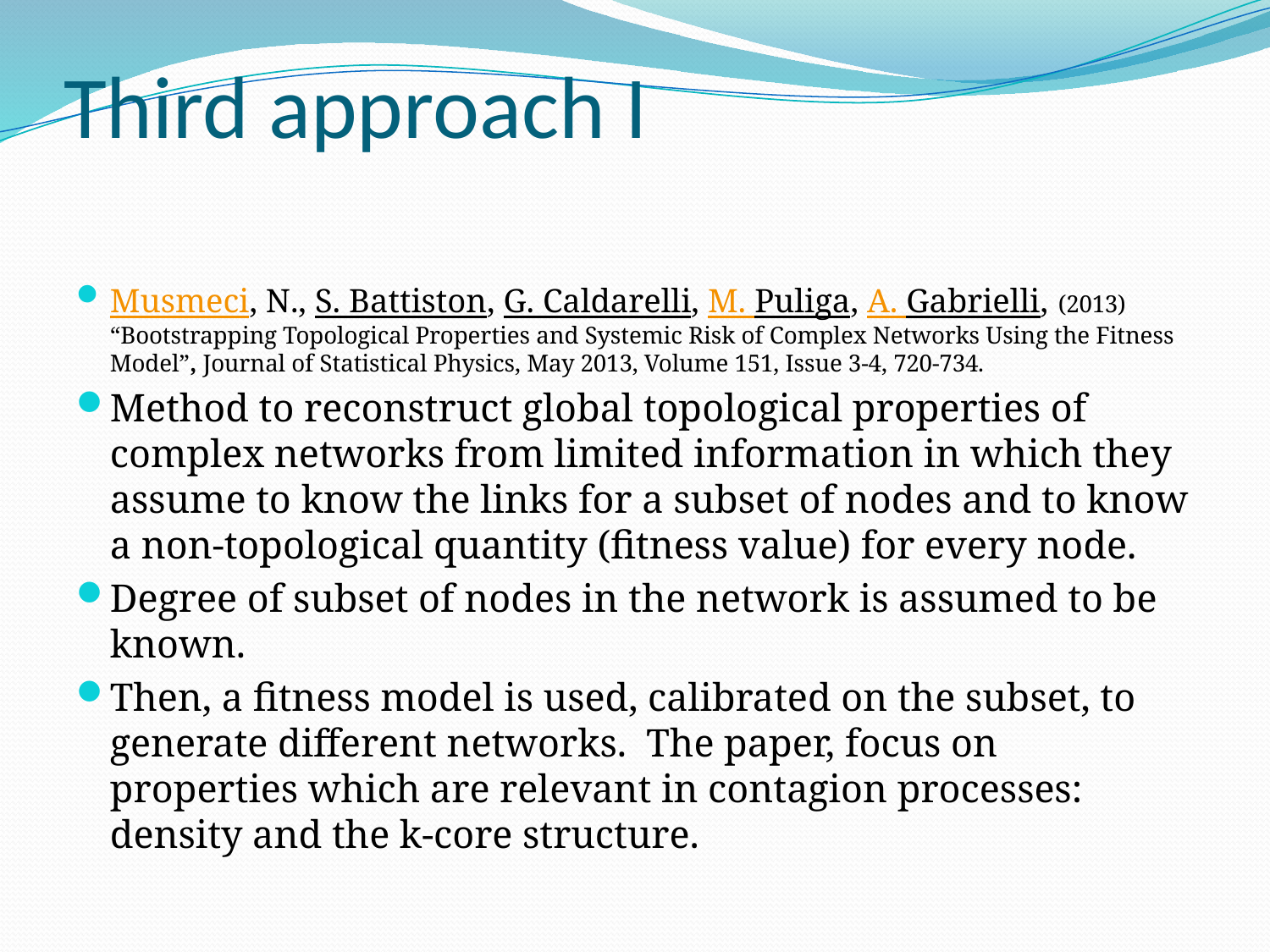

# Third approach I
Musmeci, N., S. Battiston, G. Caldarelli, M. Puliga, A. Gabrielli, (2013) “Bootstrapping Topological Properties and Systemic Risk of Complex Networks Using the Fitness Model”, Journal of Statistical Physics, May 2013, Volume 151, Issue 3-4, 720-734.
Method to reconstruct global topological properties of complex networks from limited information in which they assume to know the links for a subset of nodes and to know a non-topological quantity (fitness value) for every node.
Degree of subset of nodes in the network is assumed to be known.
Then, a fitness model is used, calibrated on the subset, to generate different networks.  The paper, focus on properties which are relevant in contagion processes: density and the k-core structure.